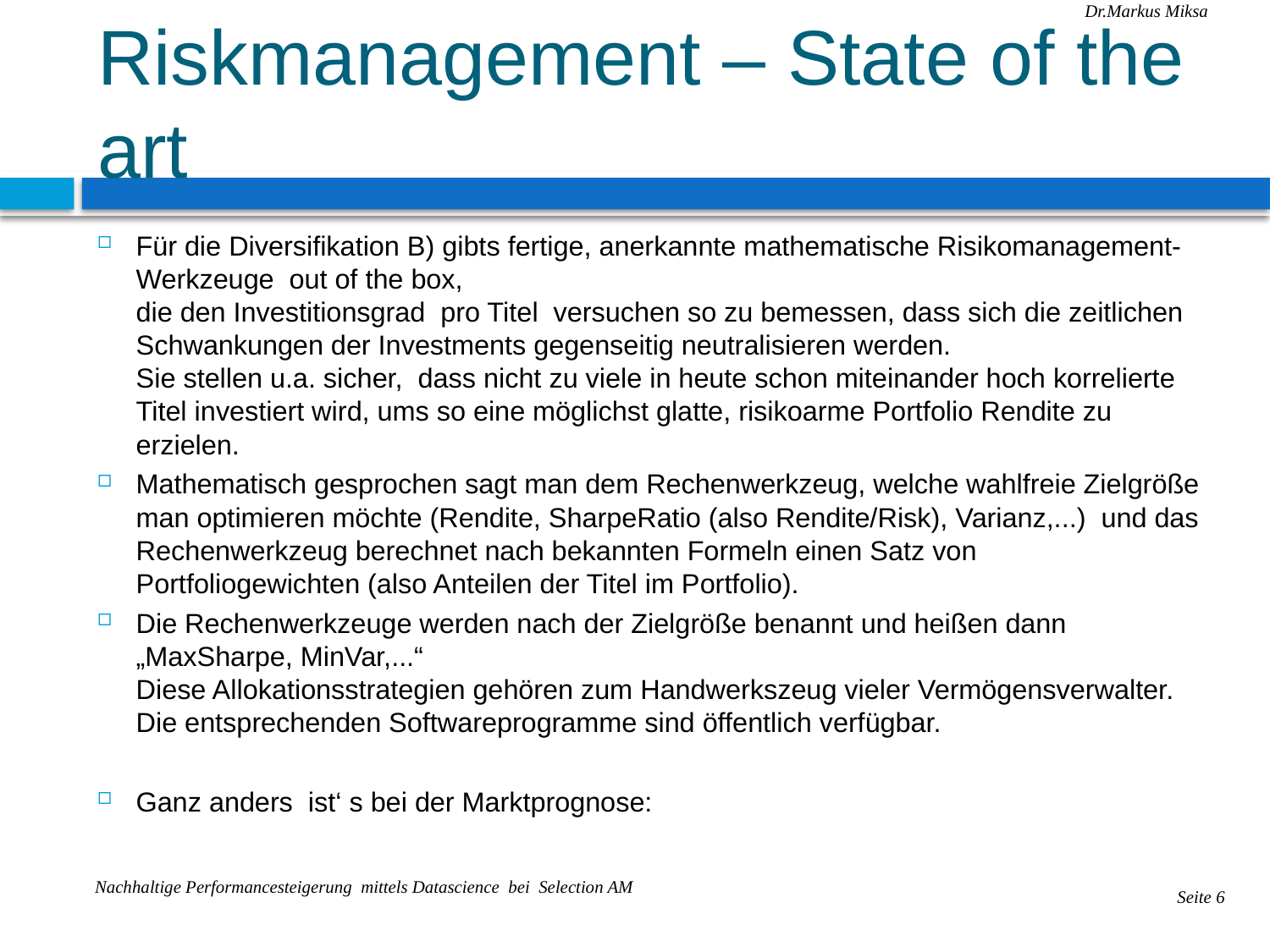

# Riskmanagement – State of the art
Für die Diversifikation B) gibts fertige, anerkannte mathematische Risikomanagement-Werkzeuge  out of the box,
die den Investitionsgrad  pro Titel  versuchen so zu bemessen, dass sich die zeitlichen Schwankungen der Investments gegenseitig neutralisieren werden.
Sie stellen u.a. sicher,  dass nicht zu viele in heute schon miteinander hoch korrelierte Titel investiert wird, ums so eine möglichst glatte, risikoarme Portfolio Rendite zu erzielen.
Mathematisch gesprochen sagt man dem Rechenwerkzeug, welche wahlfreie Zielgröße man optimieren möchte (Rendite, SharpeRatio (also Rendite/Risk), Varianz,...)  und das Rechenwerkzeug berechnet nach bekannten Formeln einen Satz von Portfoliogewichten (also Anteilen der Titel im Portfolio).
Die Rechenwerkzeuge werden nach der Zielgröße benannt und heißen dann  „MaxSharpe, MinVar,...“
Diese Allokationsstrategien gehören zum Handwerkszeug vieler Vermögensverwalter.
Die entsprechenden Softwareprogramme sind öffentlich verfügbar.

Ganz anders  ist‘ s bei der Marktprognose: